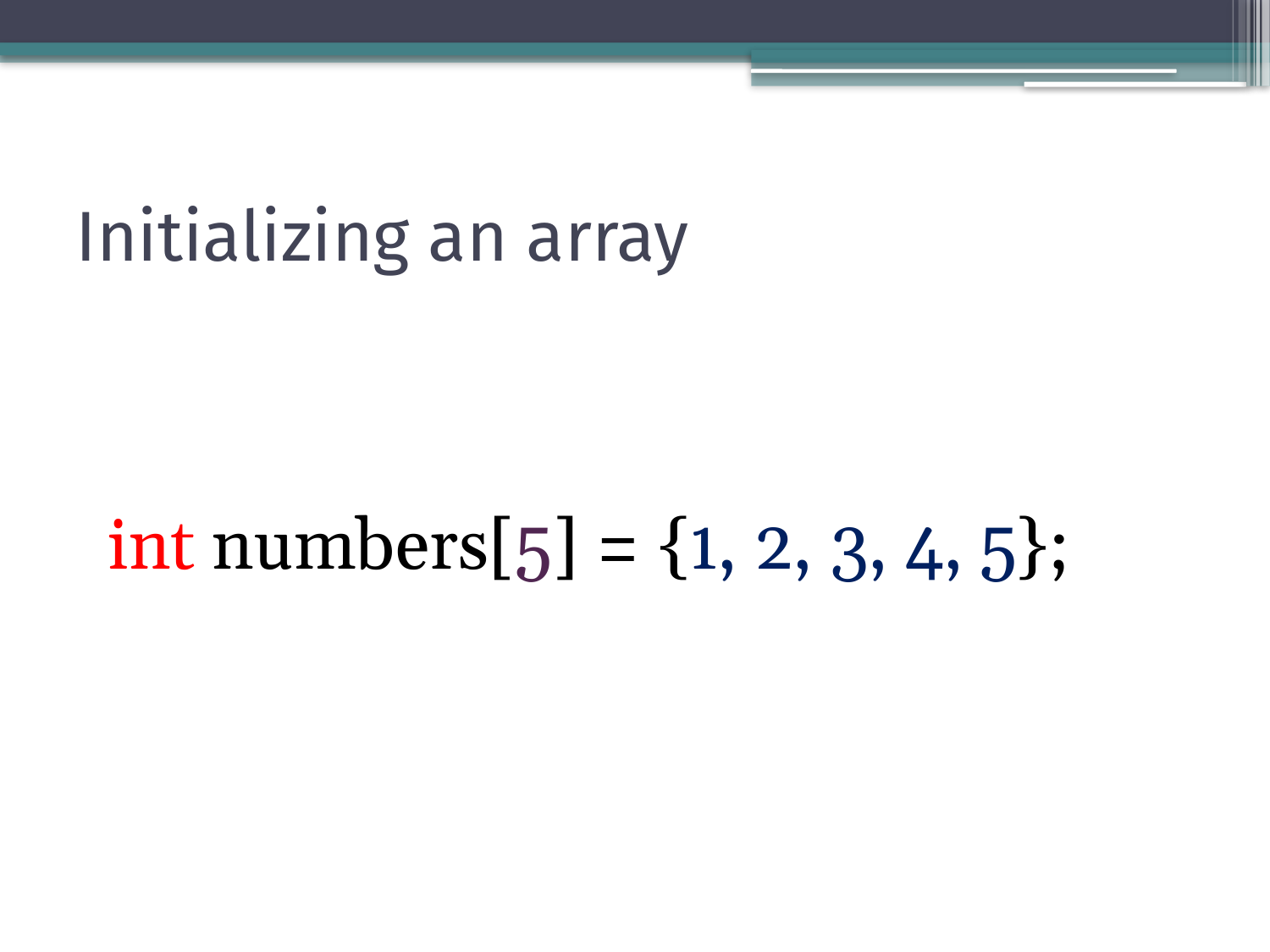

# Initializing an array

 int numbers[5] = {1, 2, 3, 4, 5};